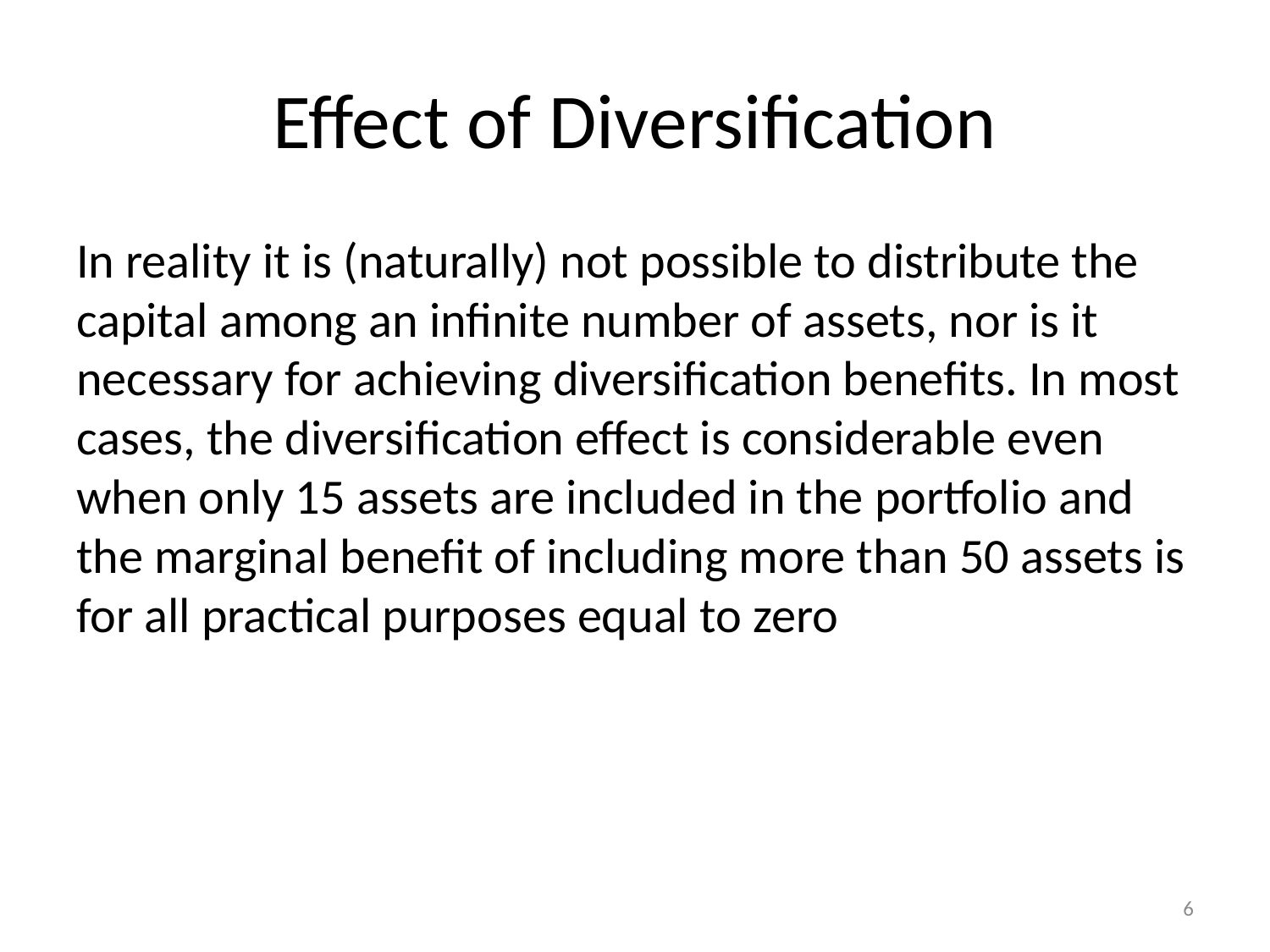

# Effect of Diversification
In reality it is (naturally) not possible to distribute the capital among an infinite number of assets, nor is it necessary for achieving diversification benefits. In most cases, the diversification effect is considerable even when only 15 assets are included in the portfolio and the marginal benefit of including more than 50 assets is for all practical purposes equal to zero
6